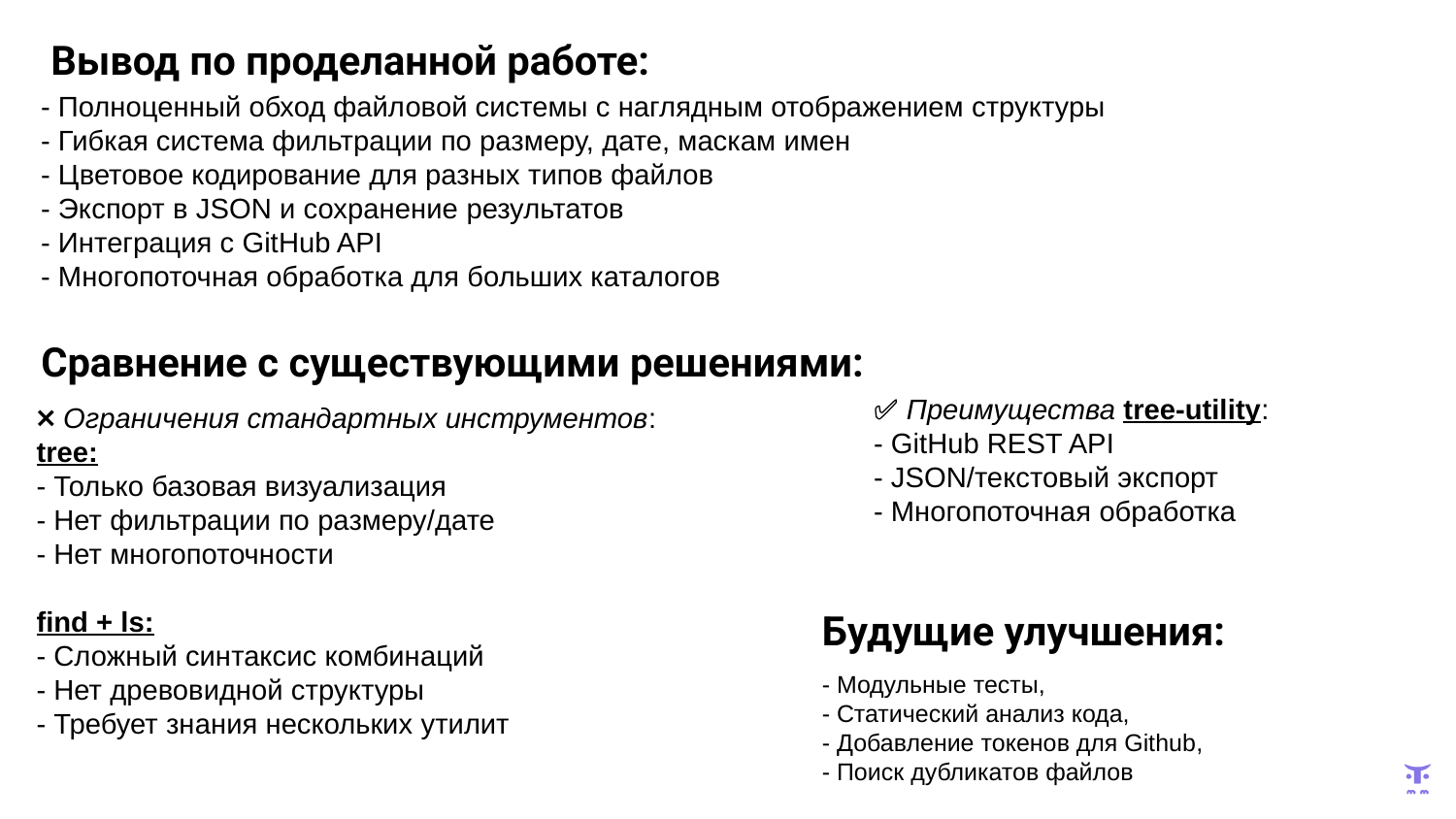

Вывод по проделанной работе:

- Полноценный обход файловой системы с наглядным отображением структуры
- Гибкая система фильтрации по размеру, дате, маскам имен
- Цветовое кодирование для разных типов файлов
- Экспорт в JSON и сохранение результатов
- Интеграция с GitHub API
- Многопоточная обработка для больших каталогов
# Сравнение с существующими решениями:
✅ Преимущества tree-utility:
- GitHub REST API
- JSON/текстовый экспорт
- Многопоточная обработка

❌ Ограничения стандартных инструментов:
tree:
- Только базовая визуализация
- Нет фильтрации по размеру/дате
- Нет многопоточности

find + ls:
- Сложный синтаксис комбинаций
- Нет древовидной структуры
- Требует знания нескольких утилит

Будущие улучшения:
- Модульные тесты,
- Статический анализ кода,
- Добавление токенов для Github,
- Поиск дубликатов файлов